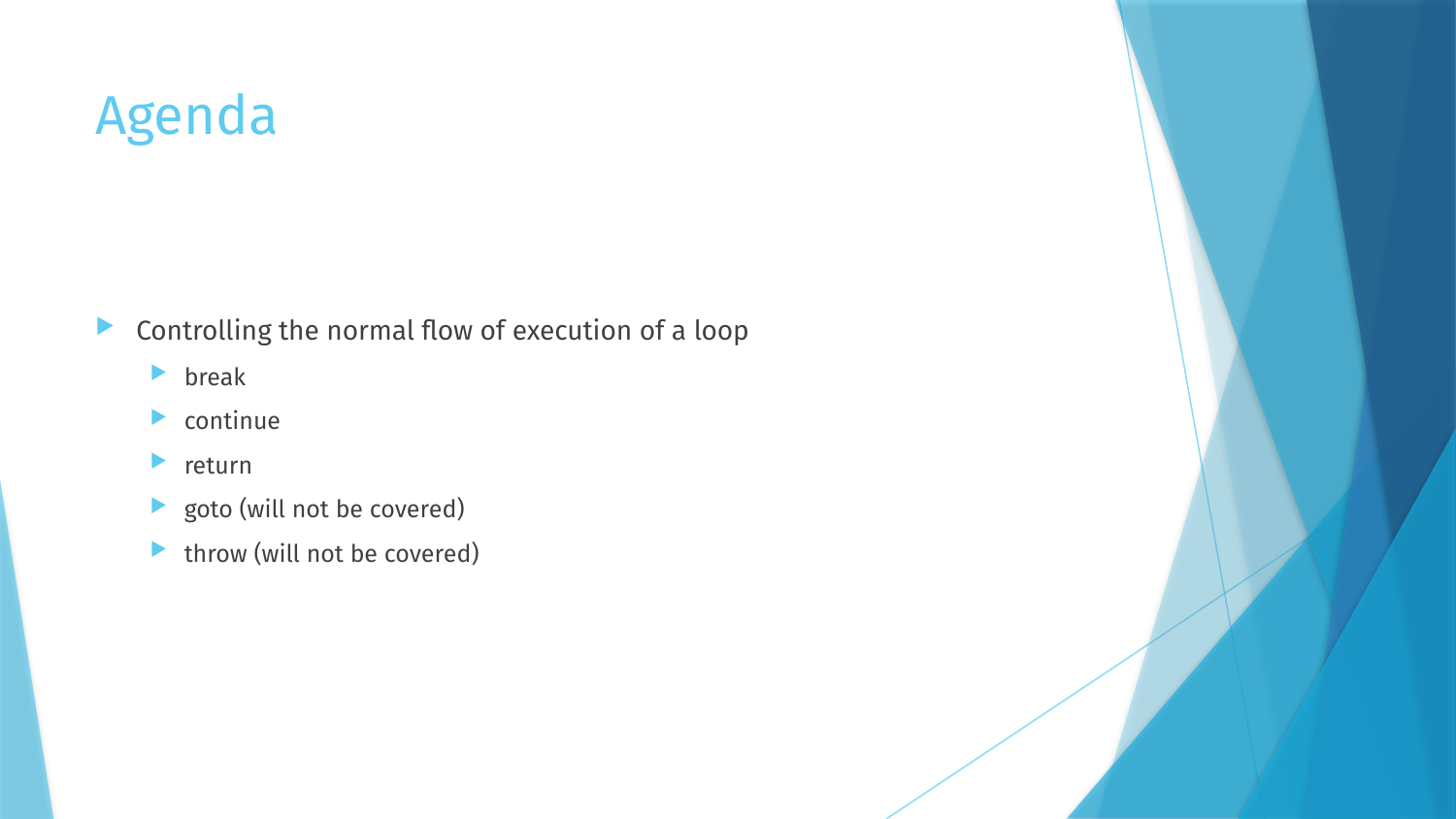

# Agenda

Controlling the normal flow of execution of a loop
break
continue
return
goto (will not be covered)
throw (will not be covered)